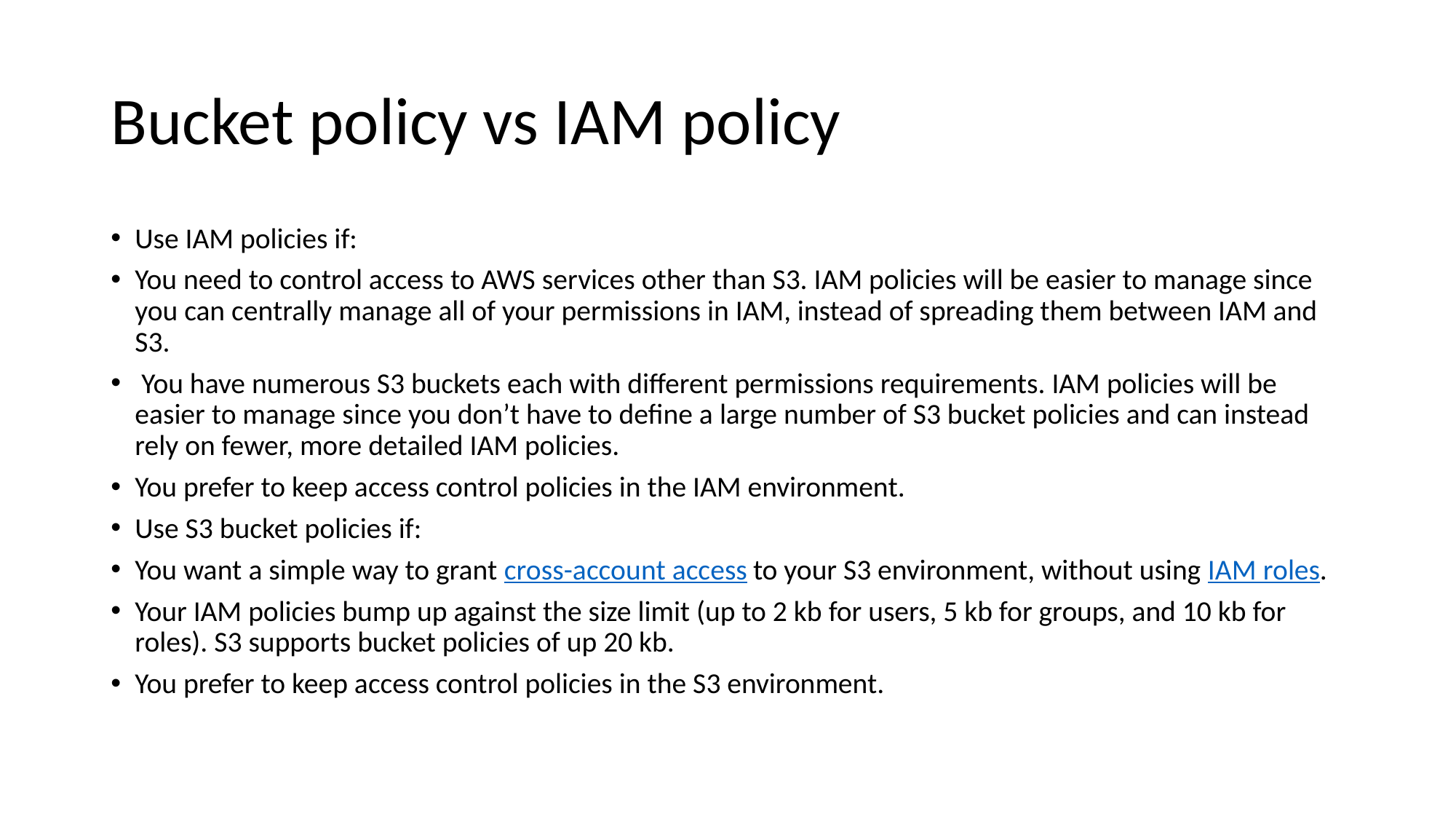

# Bucket policy vs IAM policy
Use IAM policies if:
You need to control access to AWS services other than S3. IAM policies will be easier to manage since you can centrally manage all of your permissions in IAM, instead of spreading them between IAM and S3.
 You have numerous S3 buckets each with different permissions requirements. IAM policies will be easier to manage since you don’t have to define a large number of S3 bucket policies and can instead rely on fewer, more detailed IAM policies.
You prefer to keep access control policies in the IAM environment.
Use S3 bucket policies if:
You want a simple way to grant cross-account access to your S3 environment, without using IAM roles.
Your IAM policies bump up against the size limit (up to 2 kb for users, 5 kb for groups, and 10 kb for roles). S3 supports bucket policies of up 20 kb.
You prefer to keep access control policies in the S3 environment.